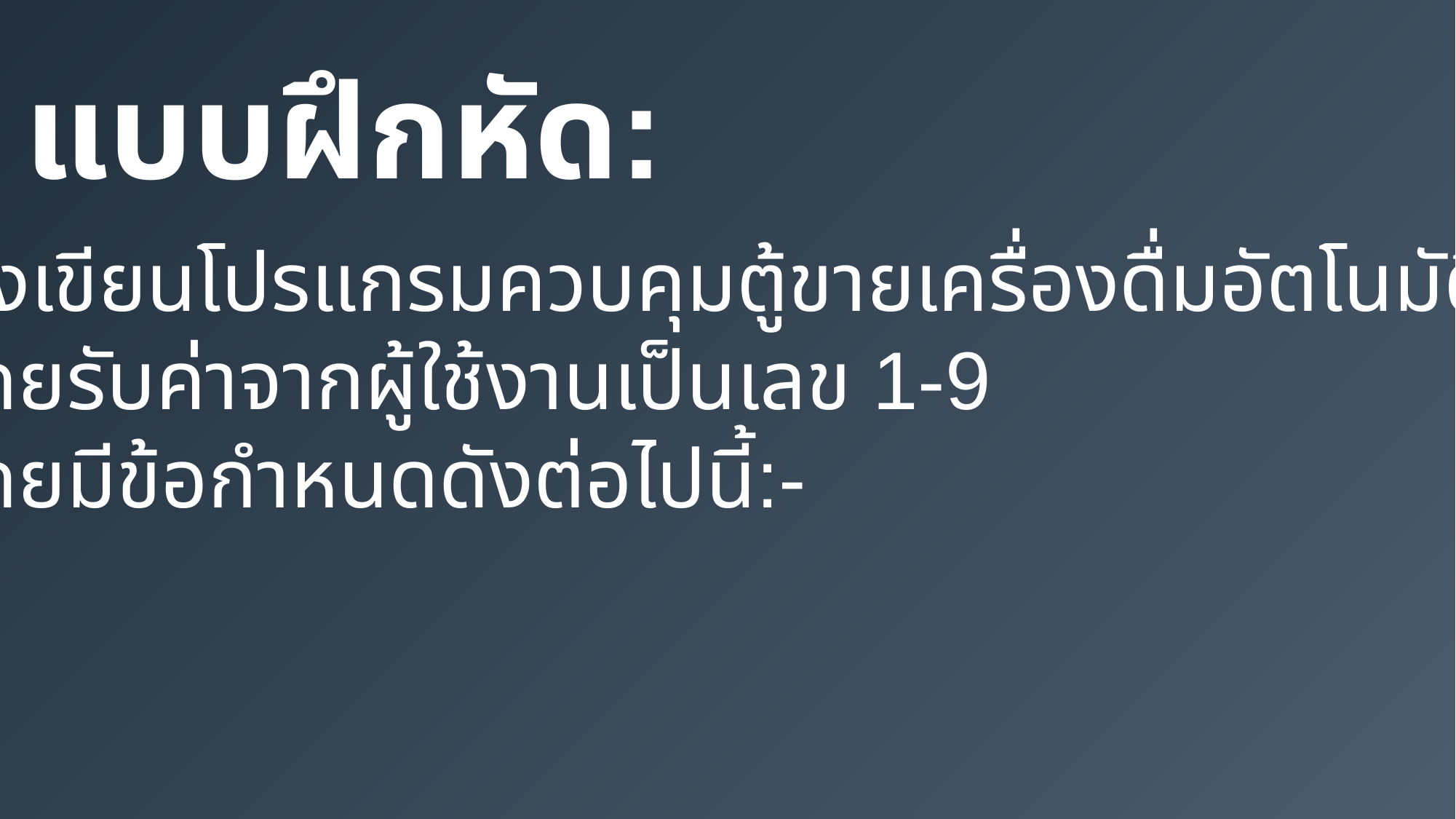

แบบฝึกหัด:
จงเขียนโปรแกรมควบคุมตู้ขายเครื่องดื่มอัตโนมัติ
โดยรับค่าจากผู้ใช้งานเป็นเลข 1-9
โดยมีข้อกำหนดดังต่อไปนี้:-